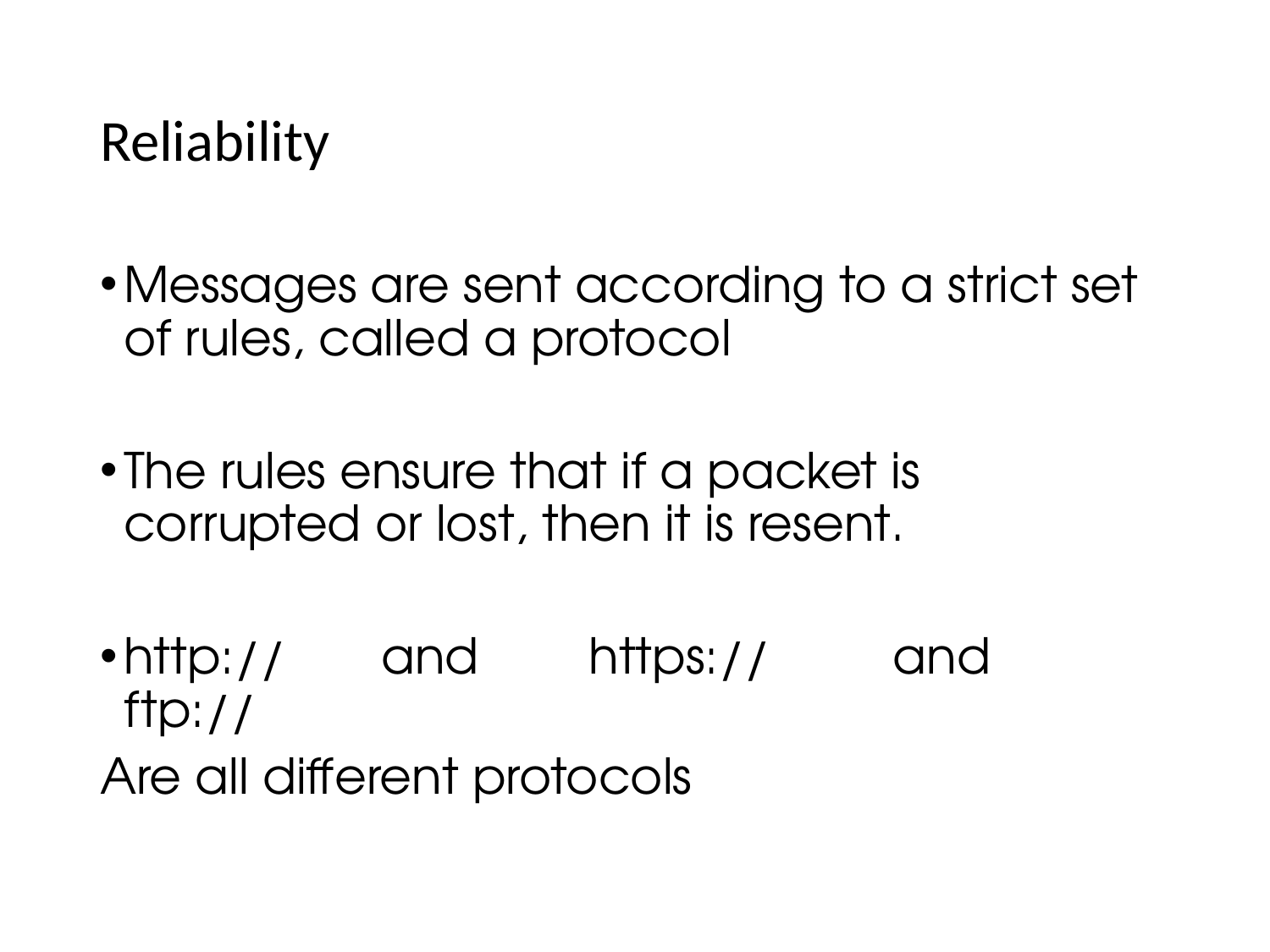

# Reliability
Messages are sent according to a strict set of rules, called a protocol

The rules ensure that if a packet is corrupted or lost, then it is resent.

http://       and        https://         and       ftp://
Are all different protocols